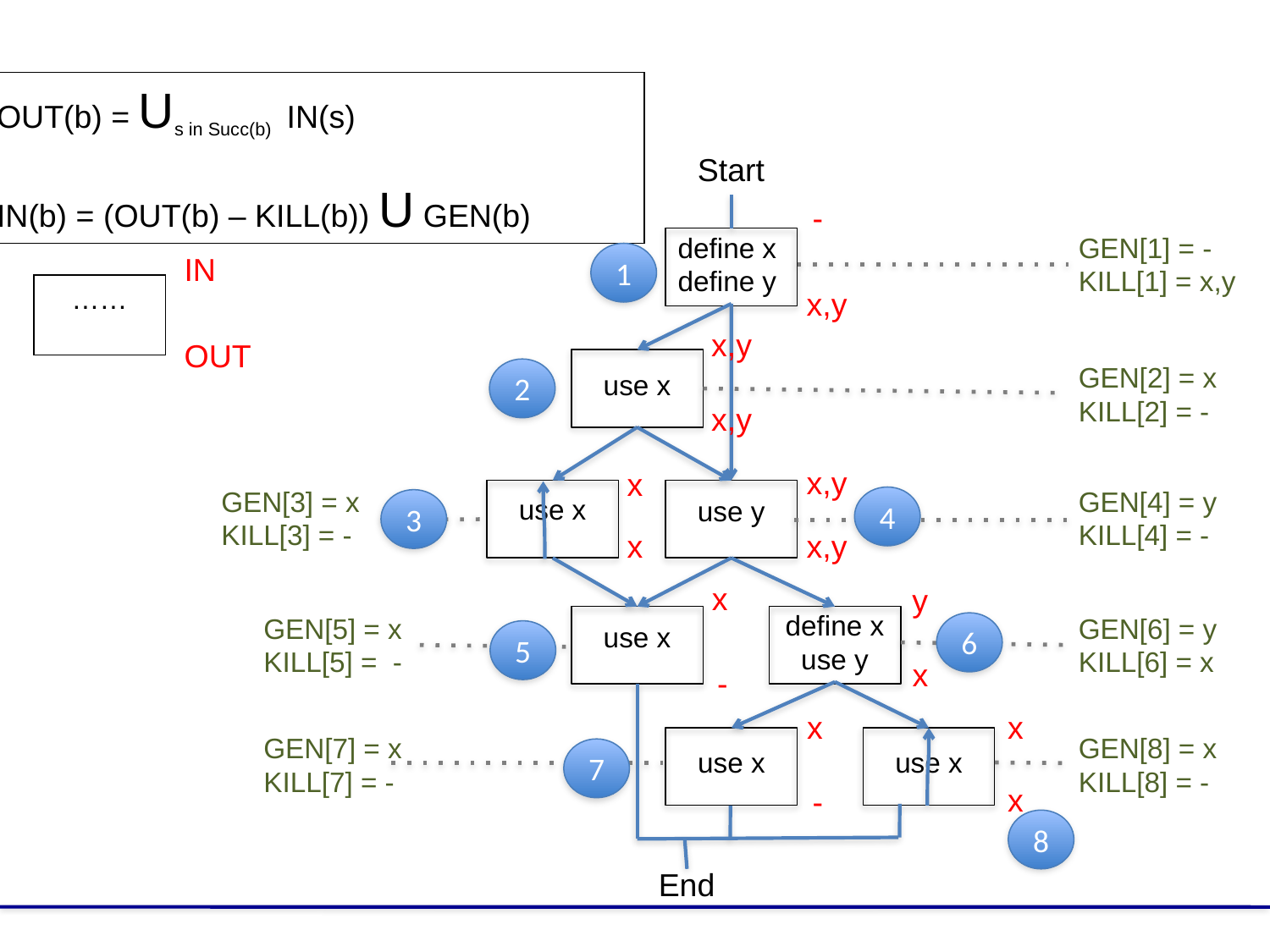

OUT(b) = Us in Succ(b)   IN(s)

IN(b) = (OUT(b) – KILL(b)) U GEN(b)
Start
End
-
define x
define y
GEN[1] = -
KILL[1] = x,y

x,y
x,y

GEN[2] = x
KILL[2] = -
use x
x,y
x,y
x
GEN[3] = x
KILL[3] = -
GEN[4] = y
KILL[4] = -

use x
use y
x
x,y
x
y
define x
use y
GEN[6] = y
KILL[6] = x
GEN[5] = x
KILL[5] =  -

use x
x
-
x
x
GEN[8] = x
KILL[8] = -
GEN[7] = x
KILL[7] = -

use x
use x
x
-
IN
……

OUT
1
2
4
3
6
5
7
8